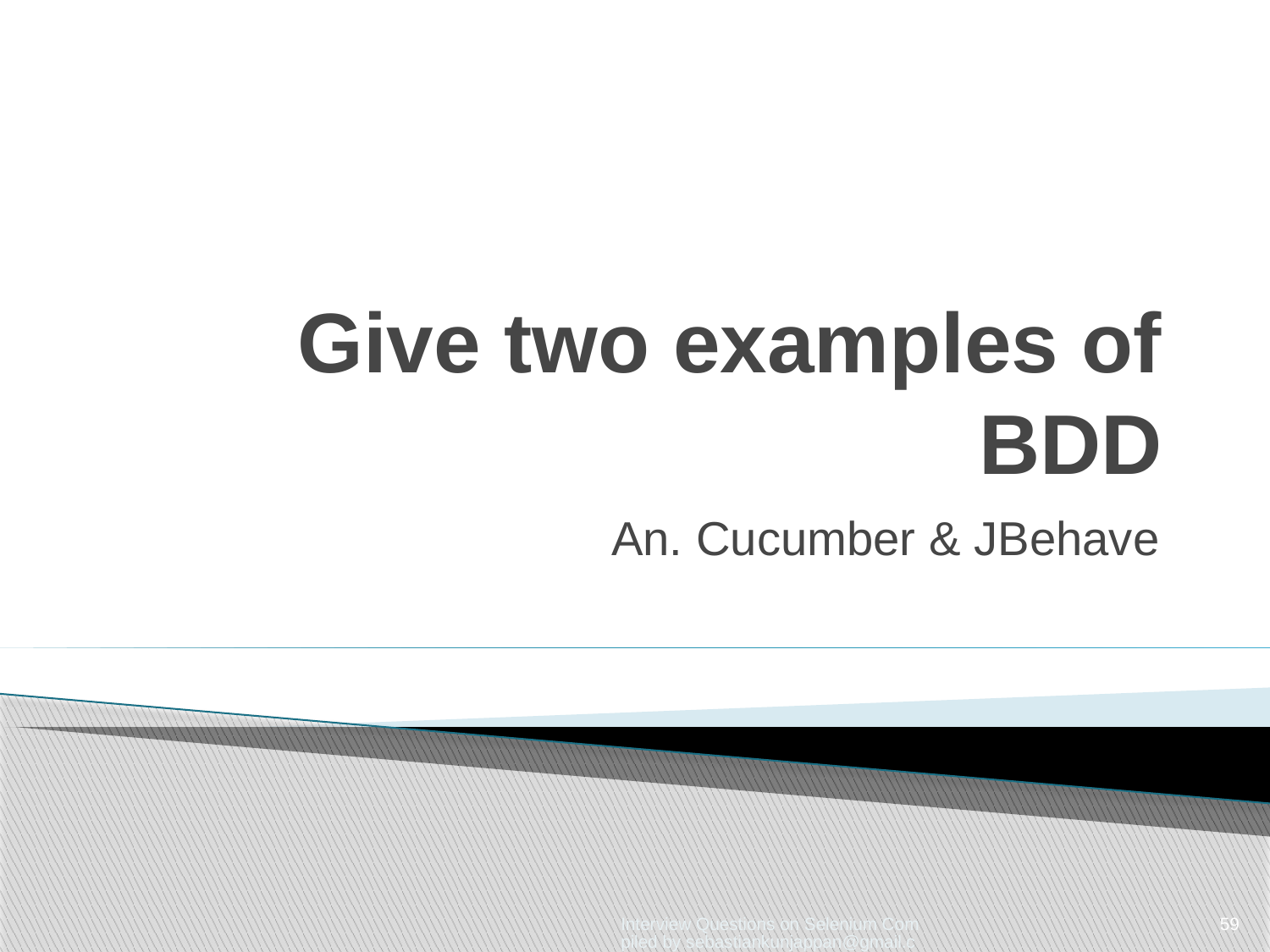

# Give two examples of BDD
An. Cucumber & JBehave
Interview Questions on Selenium Compiled by sebastiankunjappan@gmail.com
59